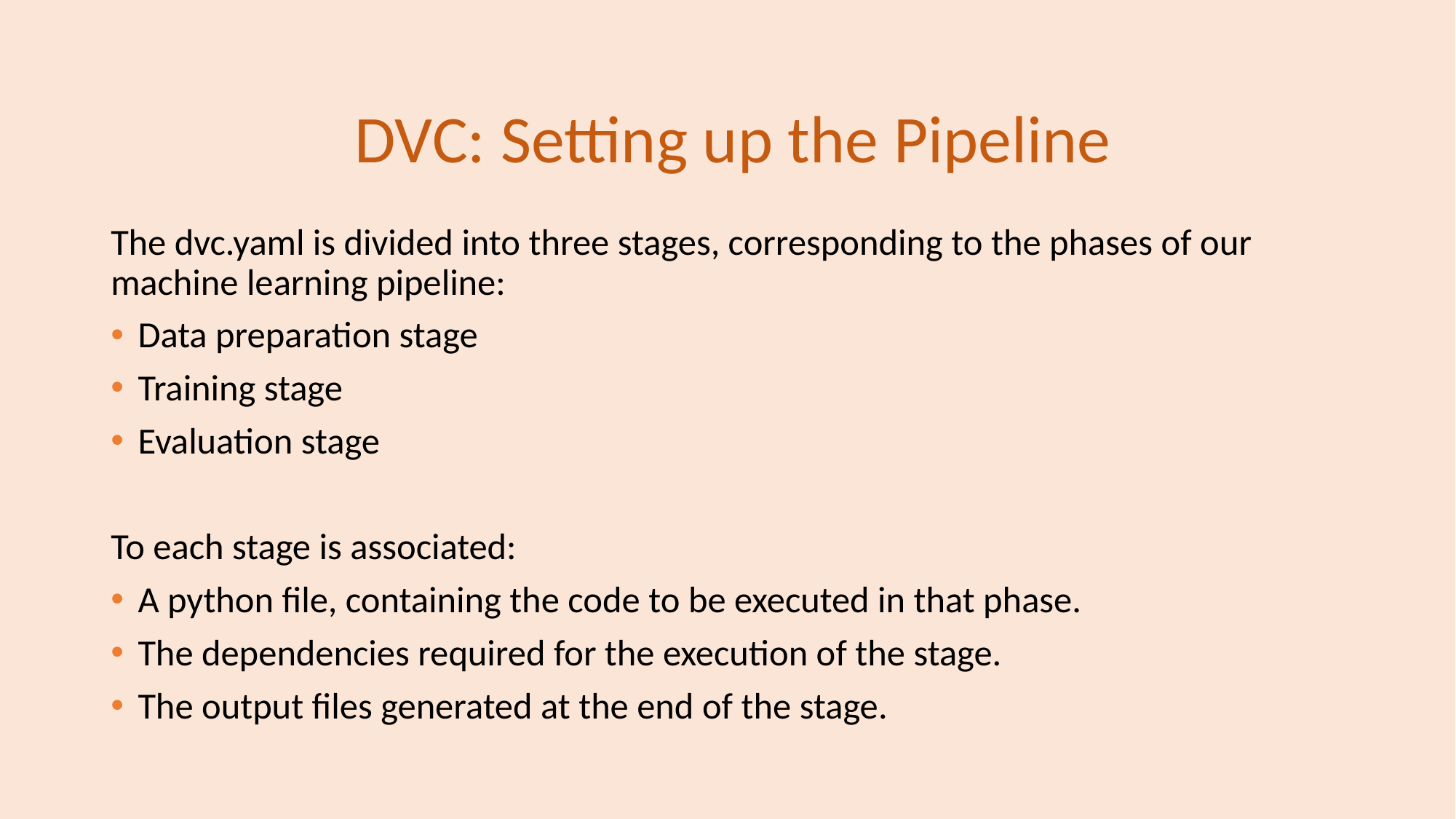

# DVC: Setting up the Pipeline
The dvc.yaml is divided into three stages, corresponding to the phases of our machine learning pipeline:
Data preparation stage
Training stage
Evaluation stage

To each stage is associated:
A python file, containing the code to be executed in that phase.
The dependencies required for the execution of the stage.
The output files generated at the end of the stage.